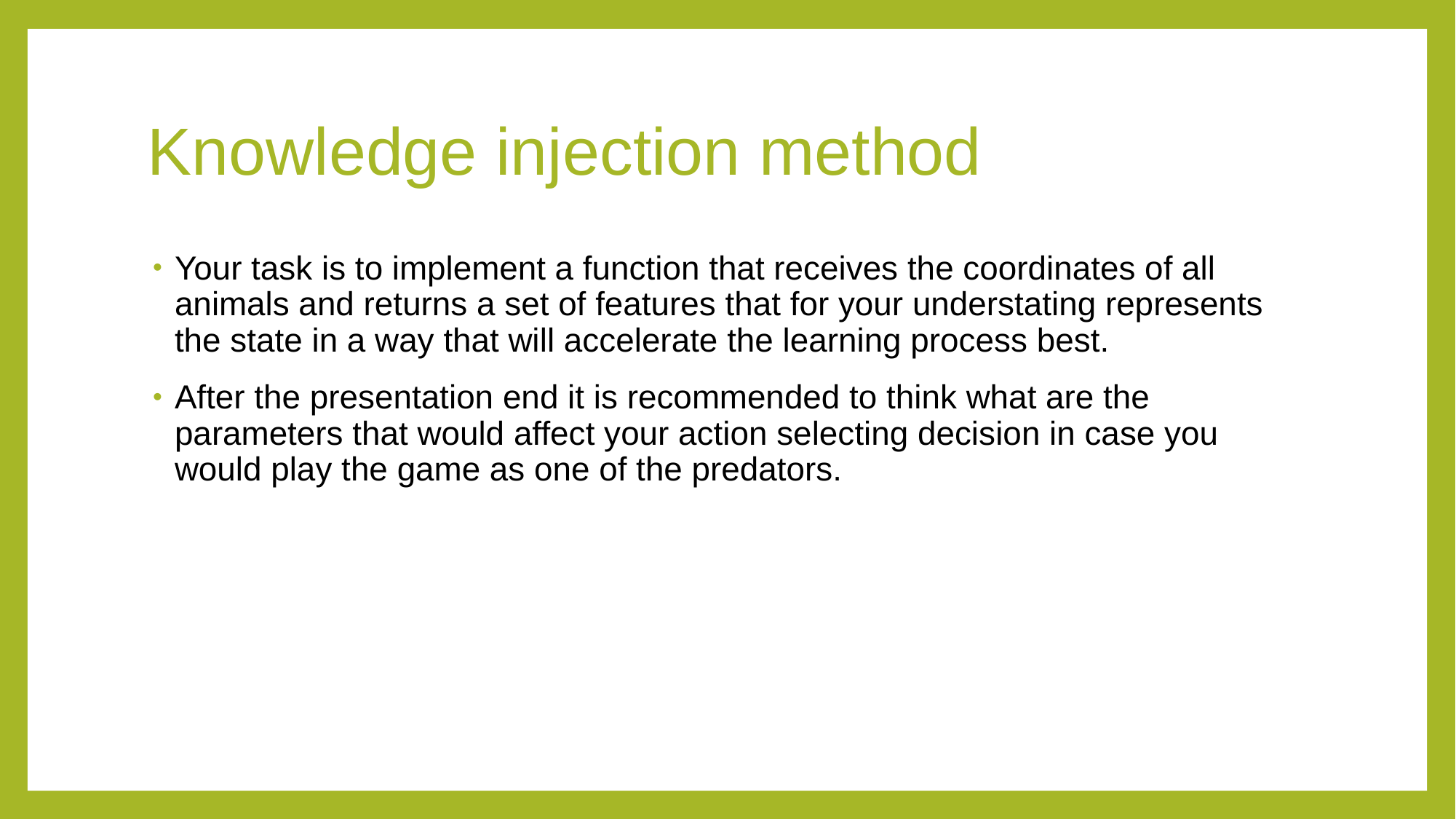

# Knowledge injection method
Your task is to implement a function that receives the coordinates of all animals and returns a set of features that for your understating represents the state in a way that will accelerate the learning process best.
After the presentation end it is recommended to think what are the parameters that would affect your action selecting decision in case you would play the game as one of the predators.